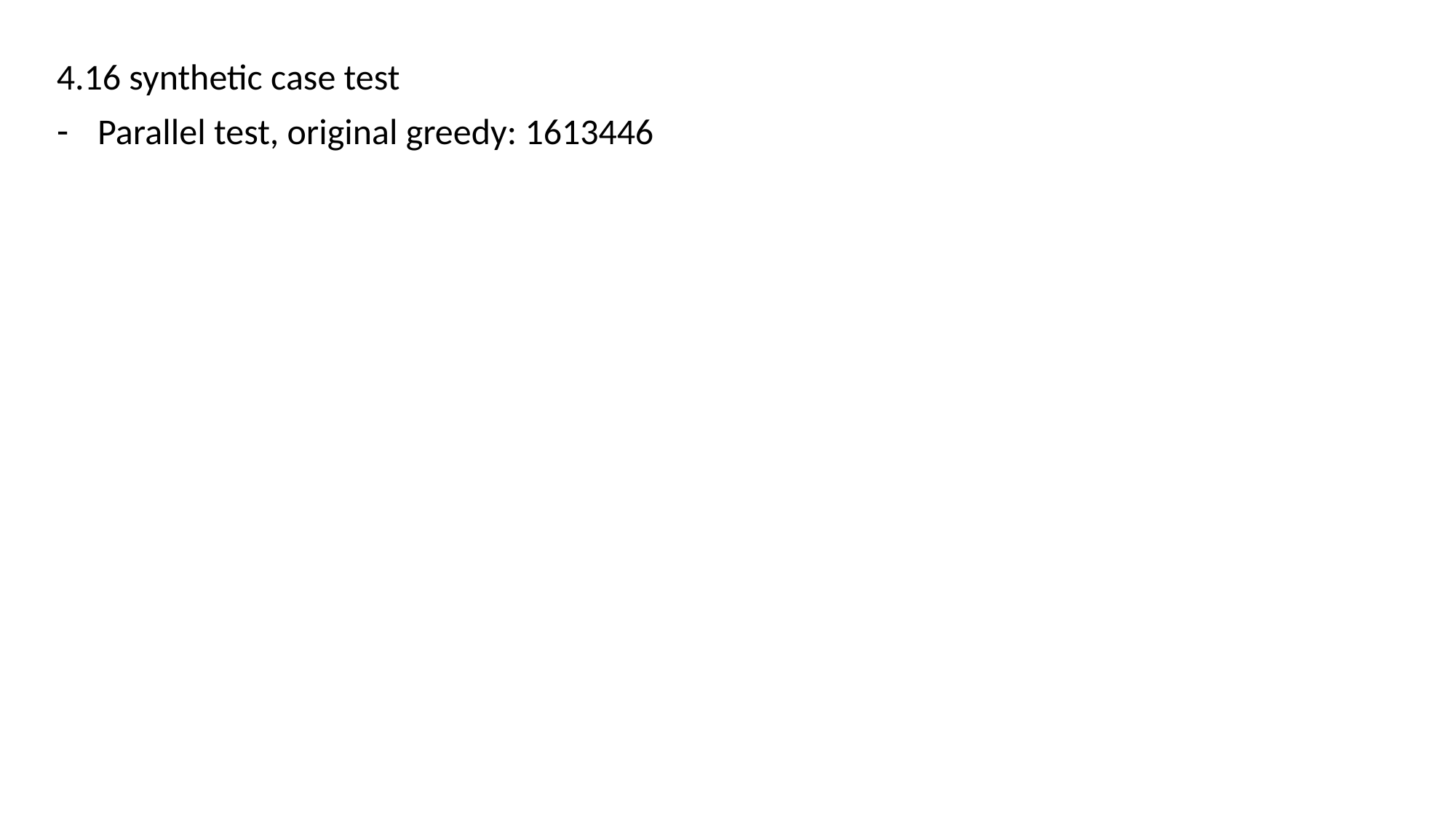

4.16 synthetic case test
Parallel test, original greedy: 1613446